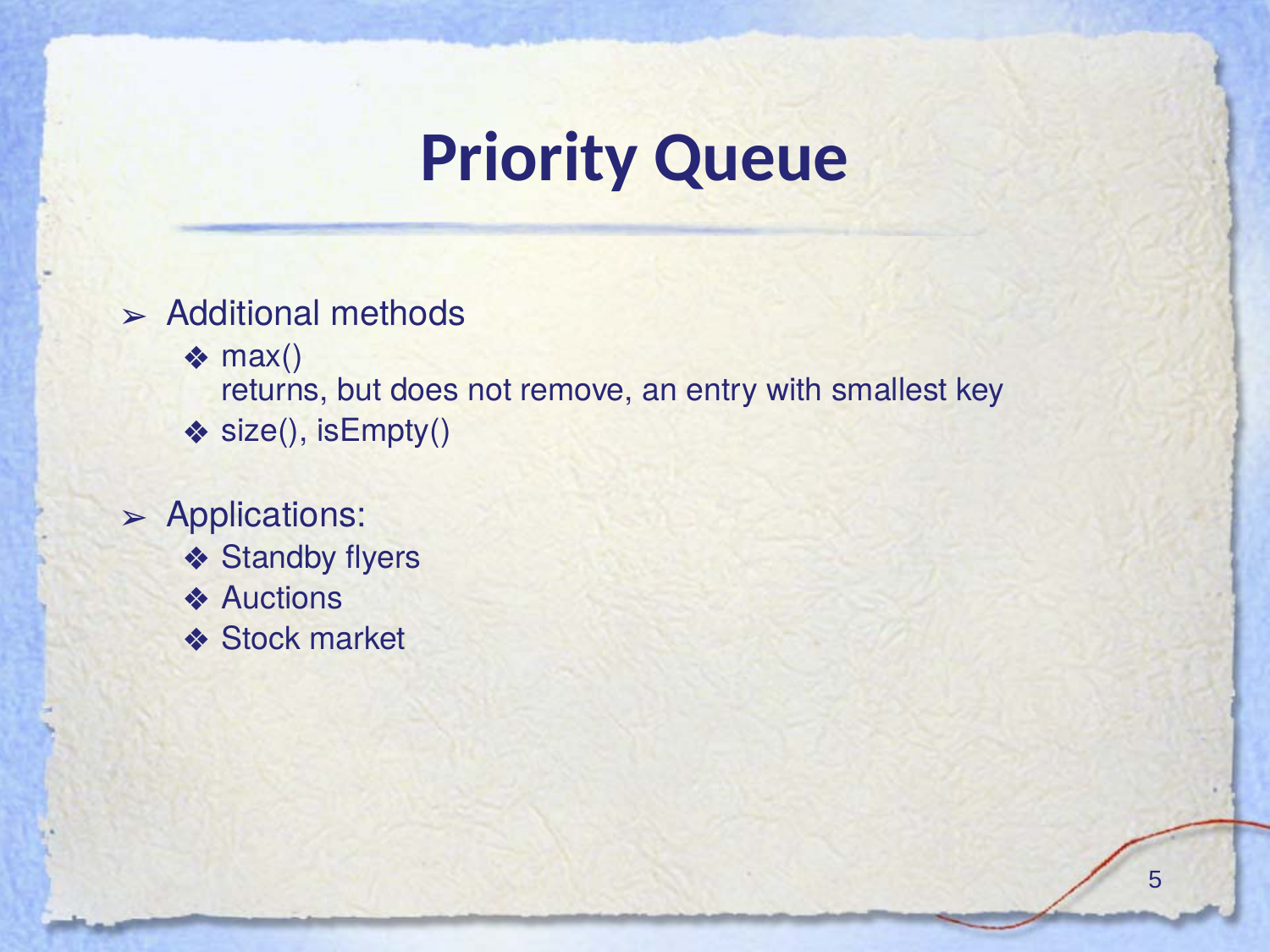

# Priority Queue
Additional methods
max()
returns, but does not remove, an entry with smallest key
size(), isEmpty()

Applications:
Standby flyers
Auctions
Stock market
5